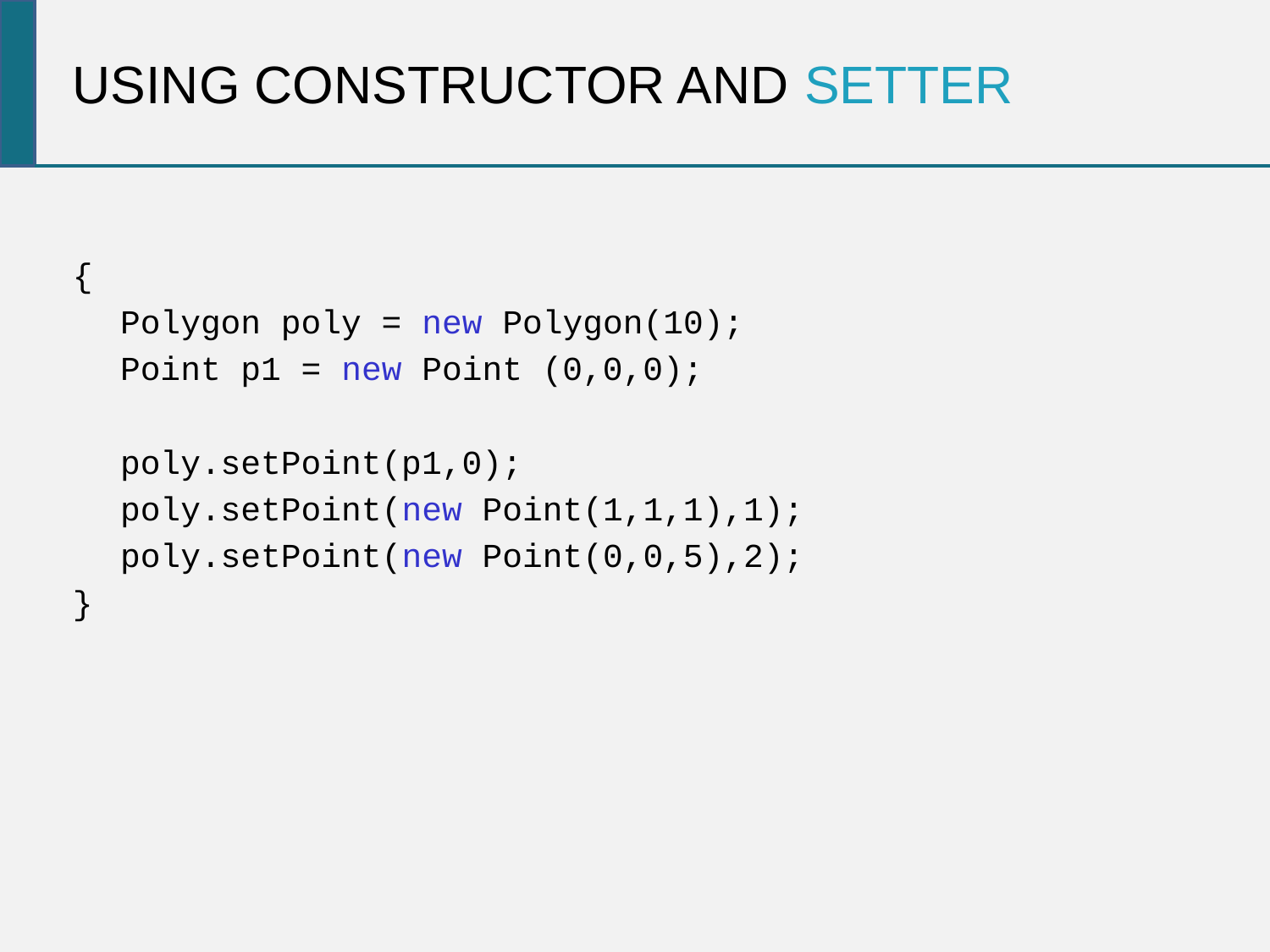

Using Constructor and setter

{
	Polygon poly = new Polygon(10);
	Point p1 = new Point (0,0,0);

	poly.setPoint(p1,0);
	poly.setPoint(new Point(1,1,1),1);
	poly.setPoint(new Point(0,0,5),2);
}